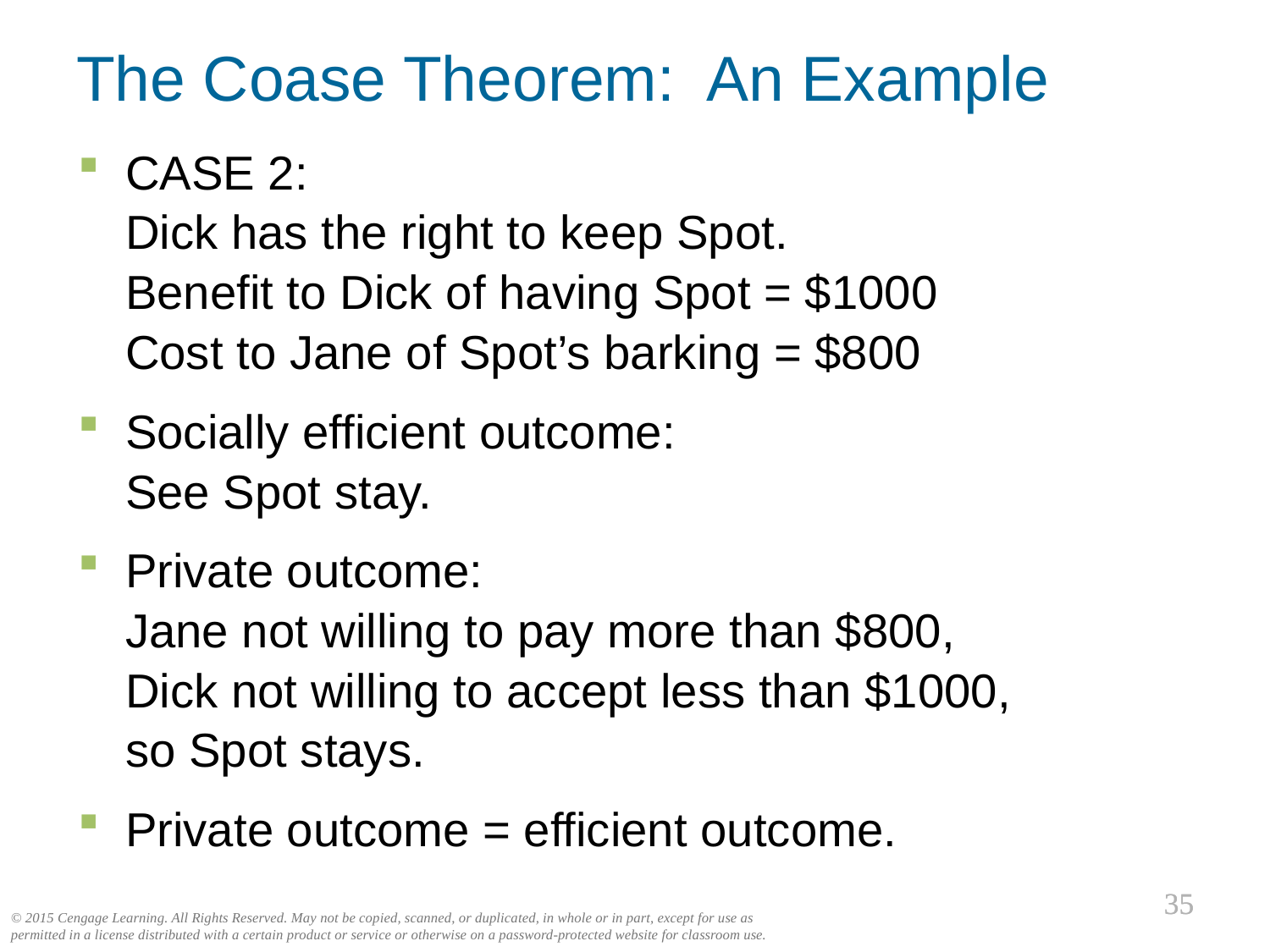

The Coase Theorem:  An Example
CASE 2:
Dick has the right to keep Spot.
Benefit to Dick of having Spot = $1000
Cost to Jane of Spot’s barking = $800
Socially efficient outcome:
See Spot stay.
Private outcome:
Jane not willing to pay more than $800,
Dick not willing to accept less than $1000,
so Spot stays.
Private outcome = efficient outcome.